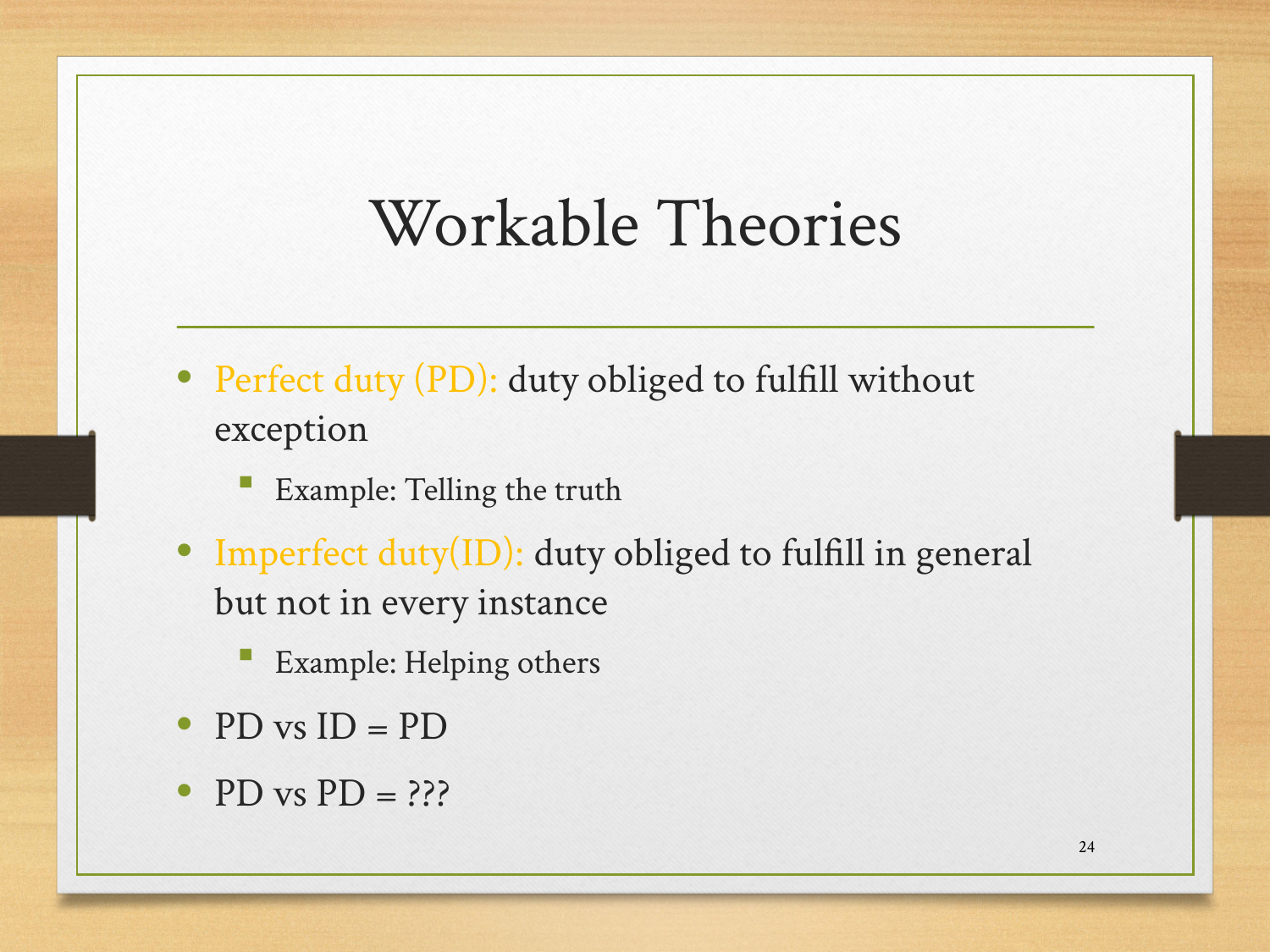

# Workable Theories
Perfect duty (PD): duty obliged to fulfill without exception
Example: Telling the truth
Imperfect duty(ID): duty obliged to fulfill in general but not in every instance
Example: Helping others
PD vs ID = PD
PD vs PD = ???
24